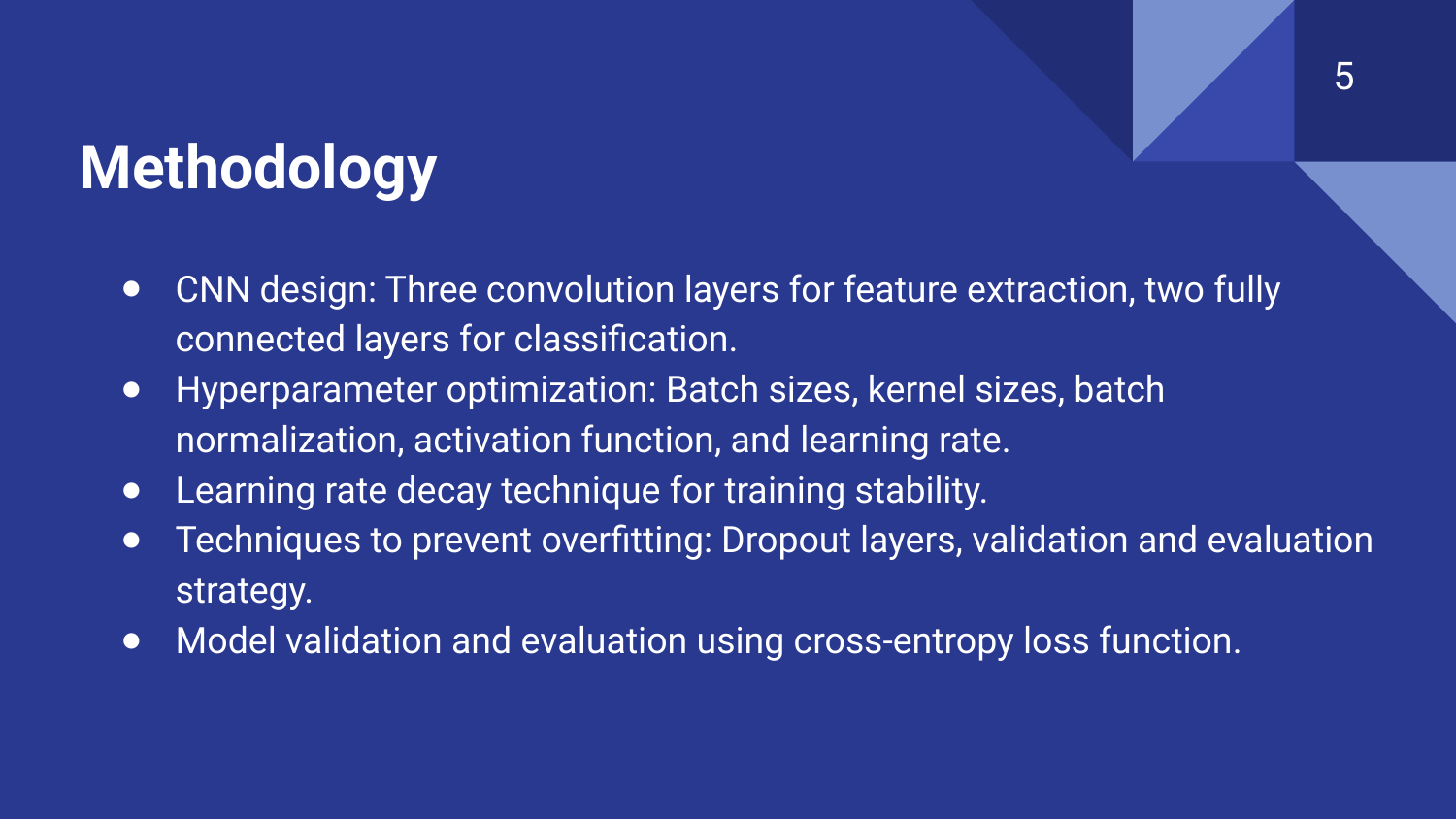

5
# Methodology

CNN design: Three convolution layers for feature extraction, two fully connected layers for classification.
Hyperparameter optimization: Batch sizes, kernel sizes, batch normalization, activation function, and learning rate.
Learning rate decay technique for training stability.
Techniques to prevent overfitting: Dropout layers, validation and evaluation strategy.
Model validation and evaluation using cross-entropy loss function.